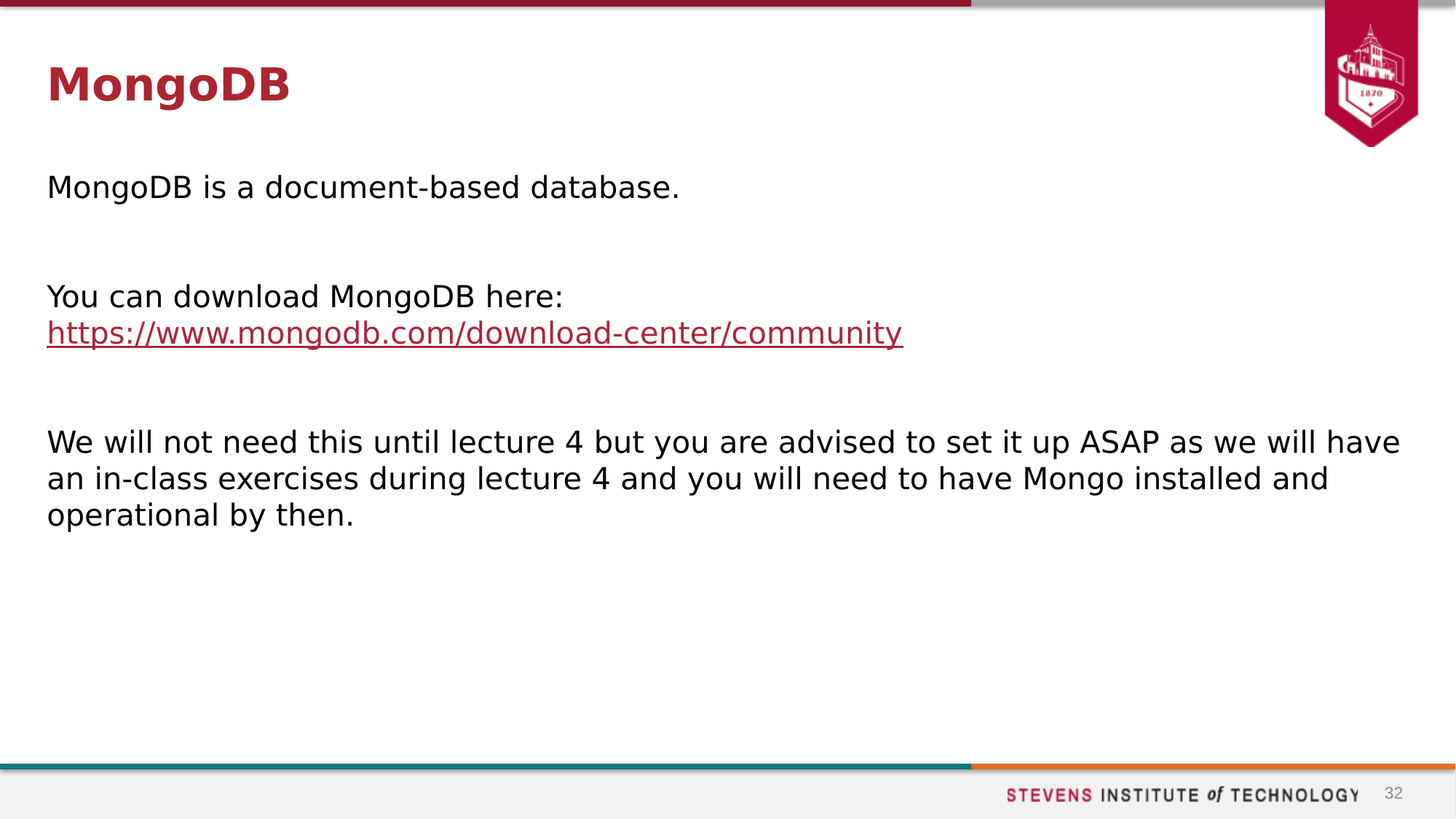

# MongoDB
MongoDB is a document-based database.

You can download MongoDB here: https://www.mongodb.com/download-center/community

We will not need this until lecture 4 but you are advised to set it up ASAP as we will have an in-class exercises during lecture 4 and you will need to have Mongo installed and operational by then.
32